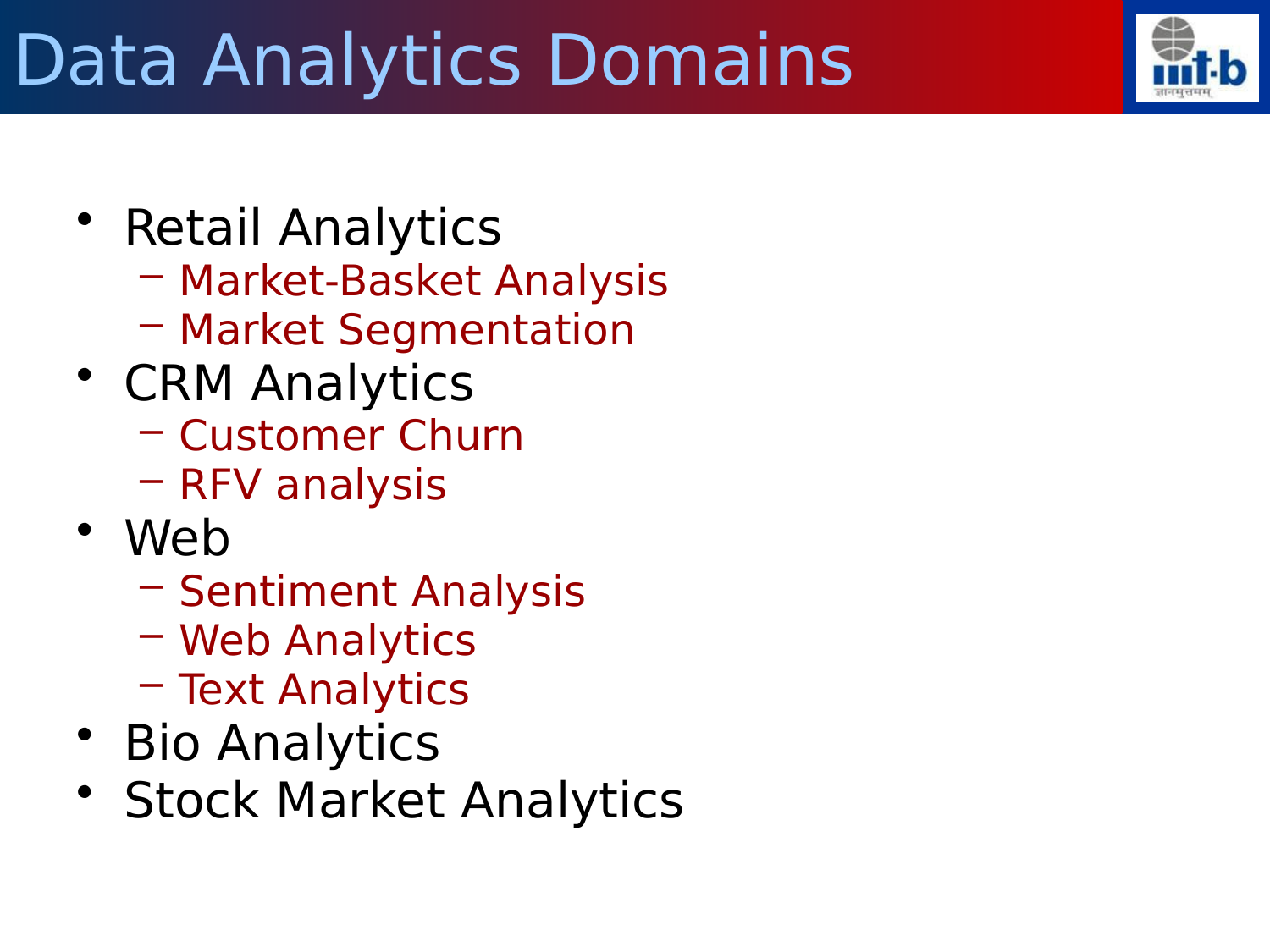

# Data Analytics Domains
Retail Analytics
Market-Basket Analysis
Market Segmentation
CRM Analytics
Customer Churn
RFV analysis
Web
Sentiment Analysis
Web Analytics
Text Analytics
Bio Analytics
Stock Market Analytics